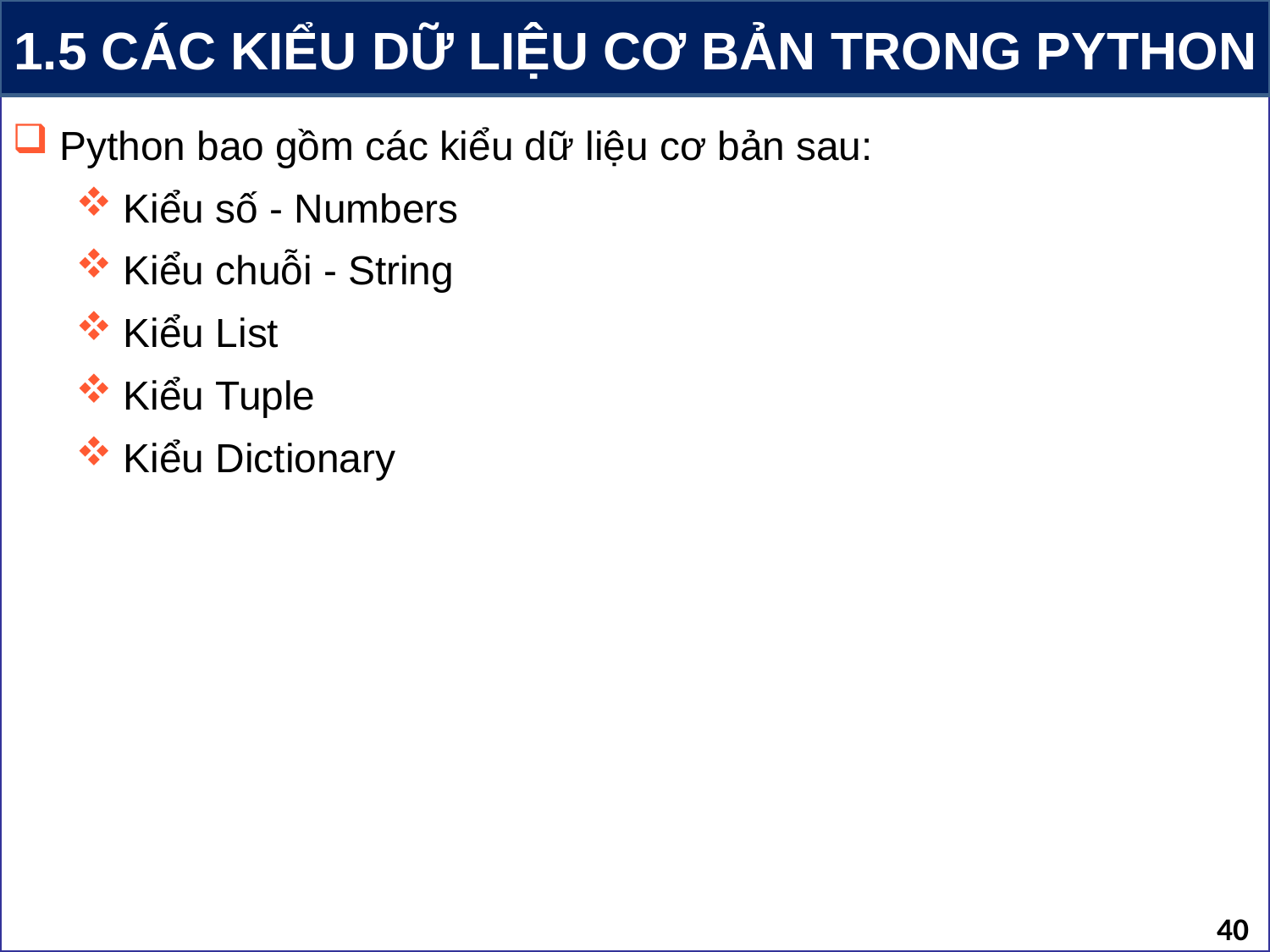

# 1.5 CÁC KIỂU DỮ LIỆU CƠ BẢN TRONG PYTHON
Python bao gồm các kiểu dữ liệu cơ bản sau:
Kiểu số - Numbers
Kiểu chuỗi - String
Kiểu List
Kiểu Tuple
Kiểu Dictionary
40